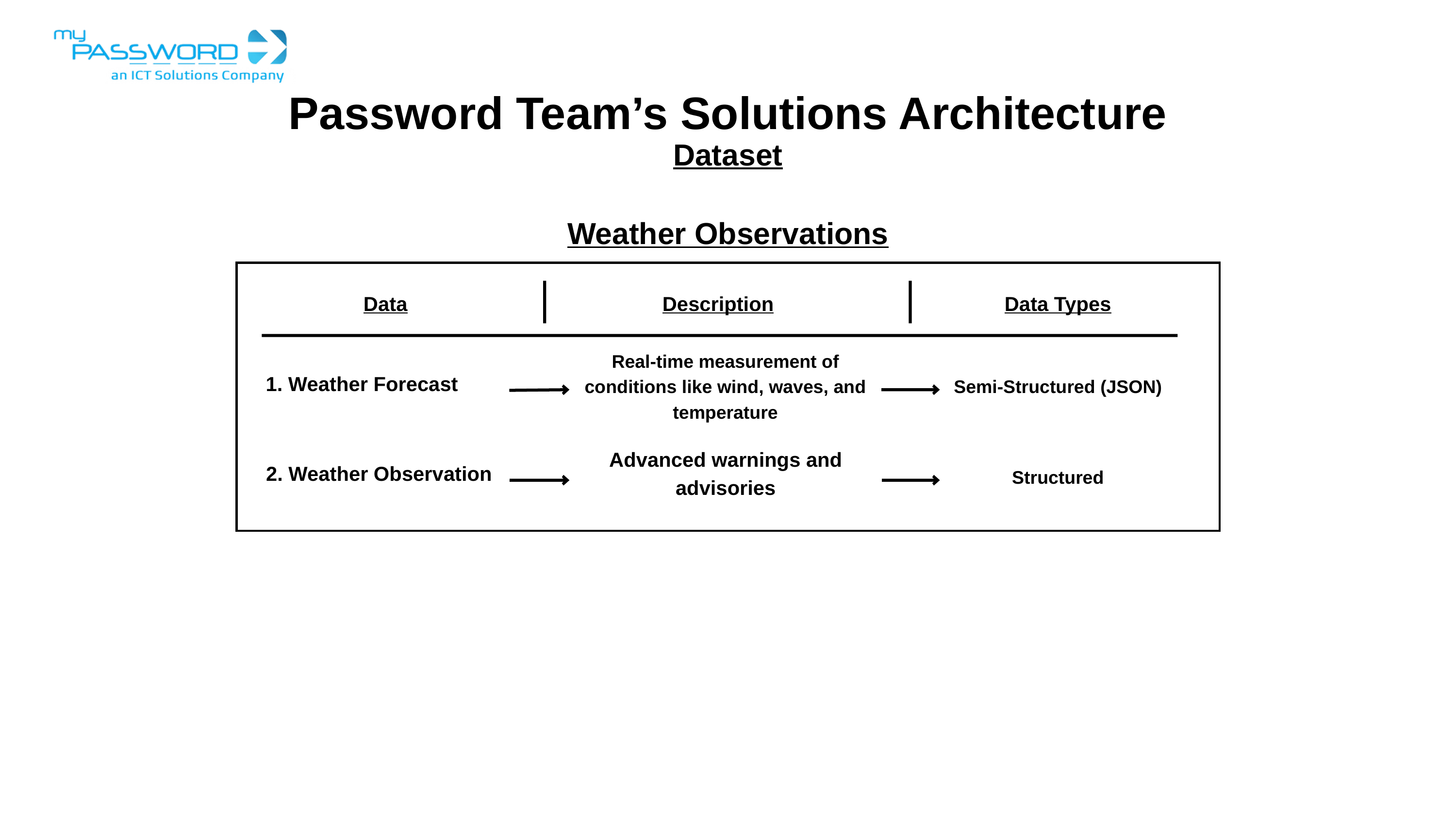

Password Team’s Solutions Architecture
Dataset
Weather Observations

Data
Description
Data Types

Real-time measurement of conditions like wind, waves, and temperature

Semi-Structured (JSON)

1. Weather Forecast

Advanced warnings and advisories

2. Weather Observation

Structured